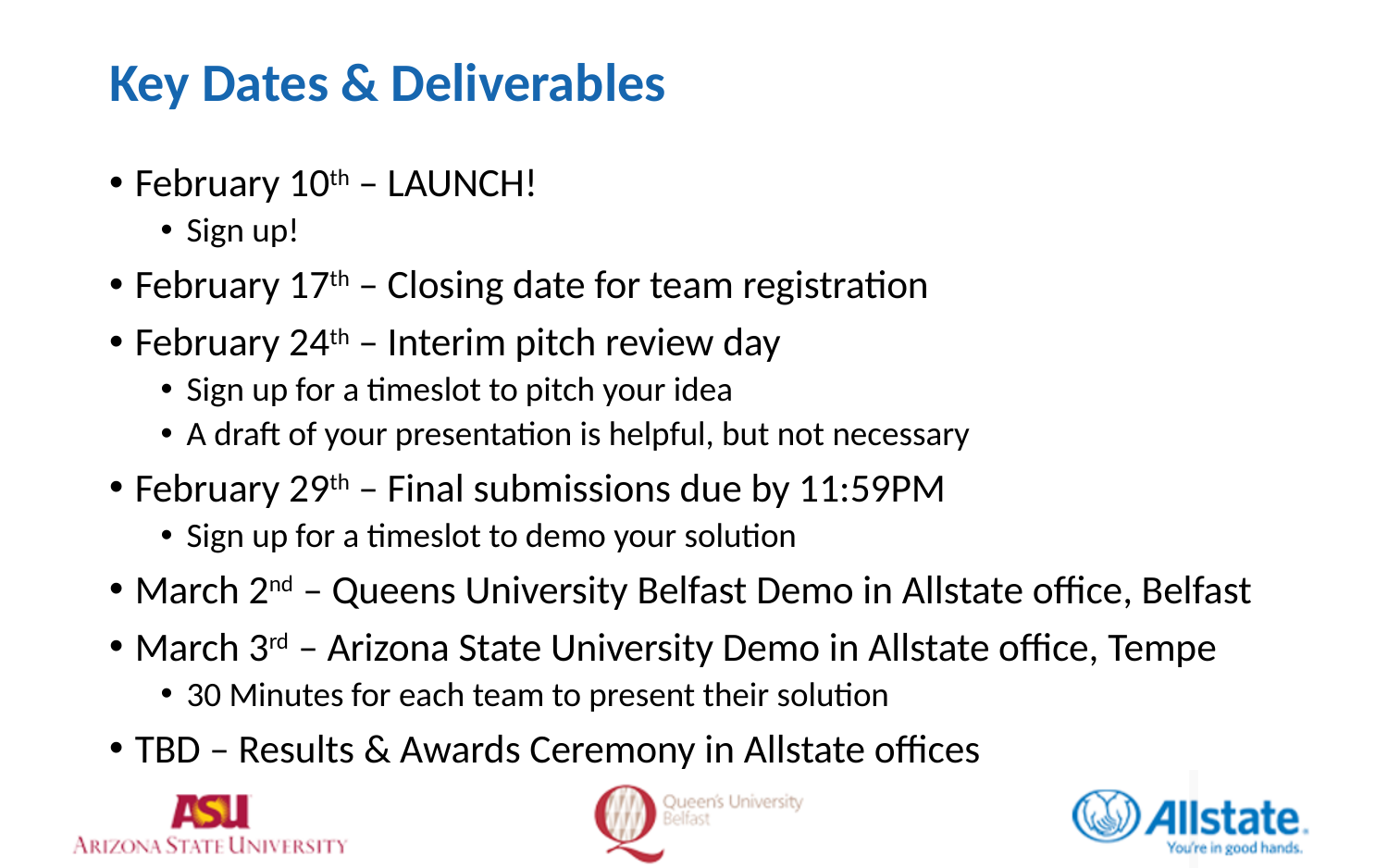

# Key Dates & Deliverables
February 10th – LAUNCH!
Sign up!
February 17th – Closing date for team registration
February 24th – Interim pitch review day
Sign up for a timeslot to pitch your idea
A draft of your presentation is helpful, but not necessary
February 29th – Final submissions due by 11:59PM
Sign up for a timeslot to demo your solution
March 2nd – Queens University Belfast Demo in Allstate office, Belfast
March 3rd – Arizona State University Demo in Allstate office, Tempe
30 Minutes for each team to present their solution
TBD – Results & Awards Ceremony in Allstate offices